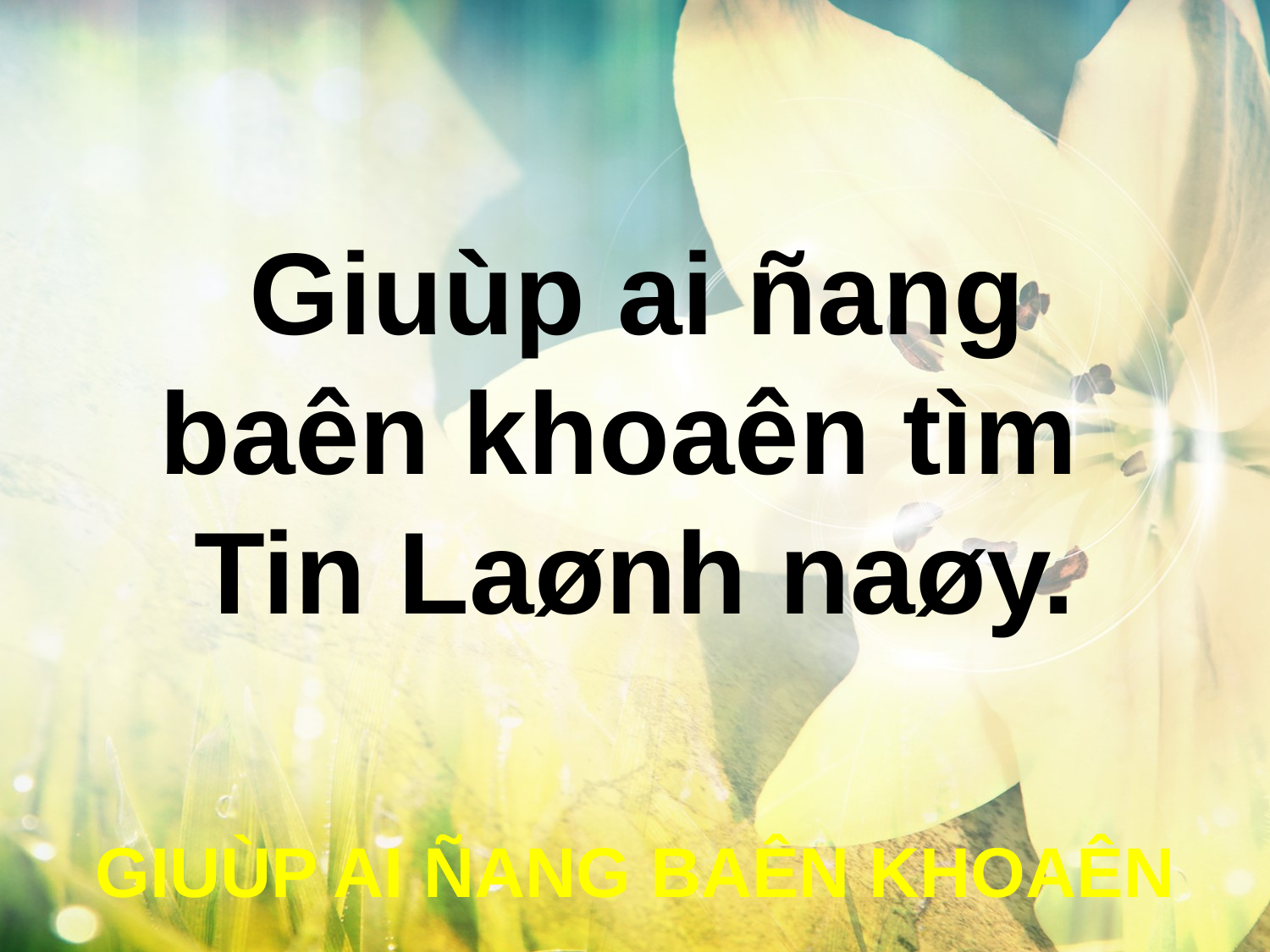

Giuùp ai ñang
baên khoaên tìm
Tin Laønh naøy.
GIUÙP AI ÑANG BAÊN KHOAÊN